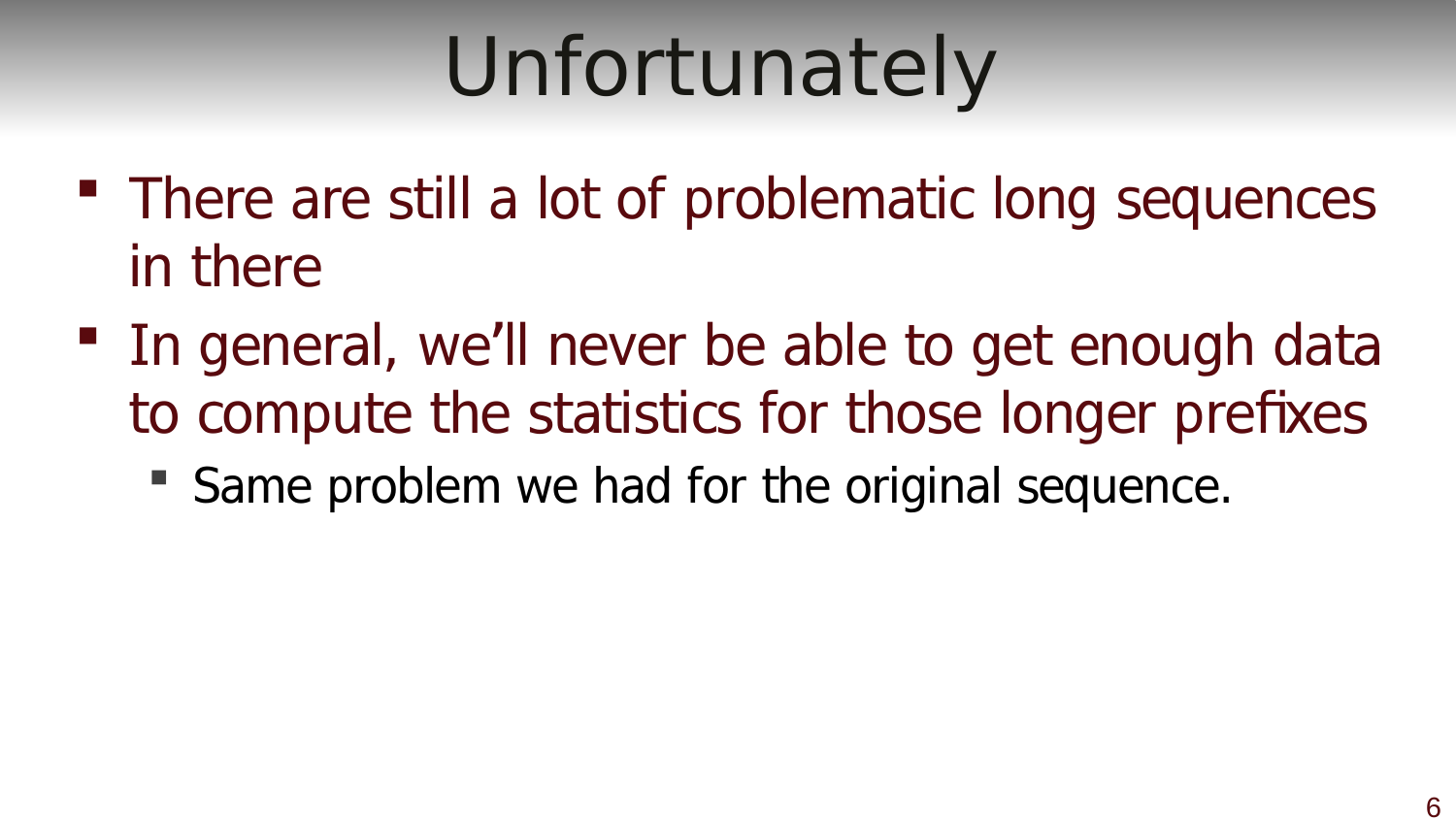

# Unfortunately
There are still a lot of problematic long sequences in there
In general, we’ll never be able to get enough data to compute the statistics for those longer prefixes
Same problem we had for the original sequence.
6